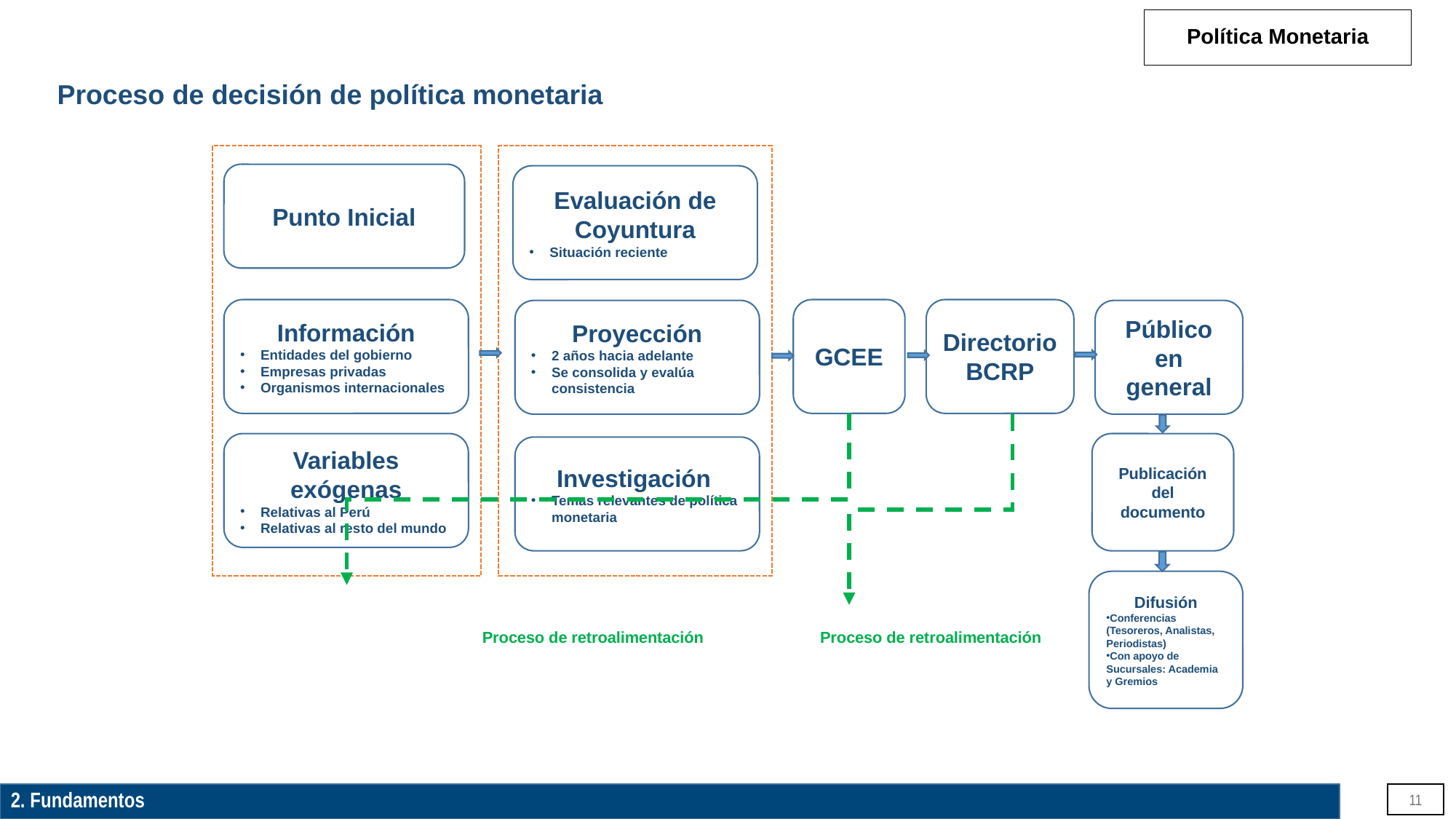

# Política Monetaria
Proceso de decisión de política monetaria

Punto Inicial
Evaluación de Coyuntura
Situación reciente
Información
Entidades del gobierno
Empresas privadas
Organismos internacionales
GCEE
Directorio BCRP
Proyección
2 años hacia adelante
Se consolida y evalúa consistencia
Público en general

Variables exógenas
Relativas al Perú
Relativas al resto del mundo
Publicación del documento
Investigación
Temas relevantes de política monetaria

Difusión
Conferencias (Tesoreros, Analistas, Periodistas)
Con apoyo de Sucursales: Academia y Gremios
Proceso de retroalimentación
Proceso de retroalimentación
2. Fundamentos

11